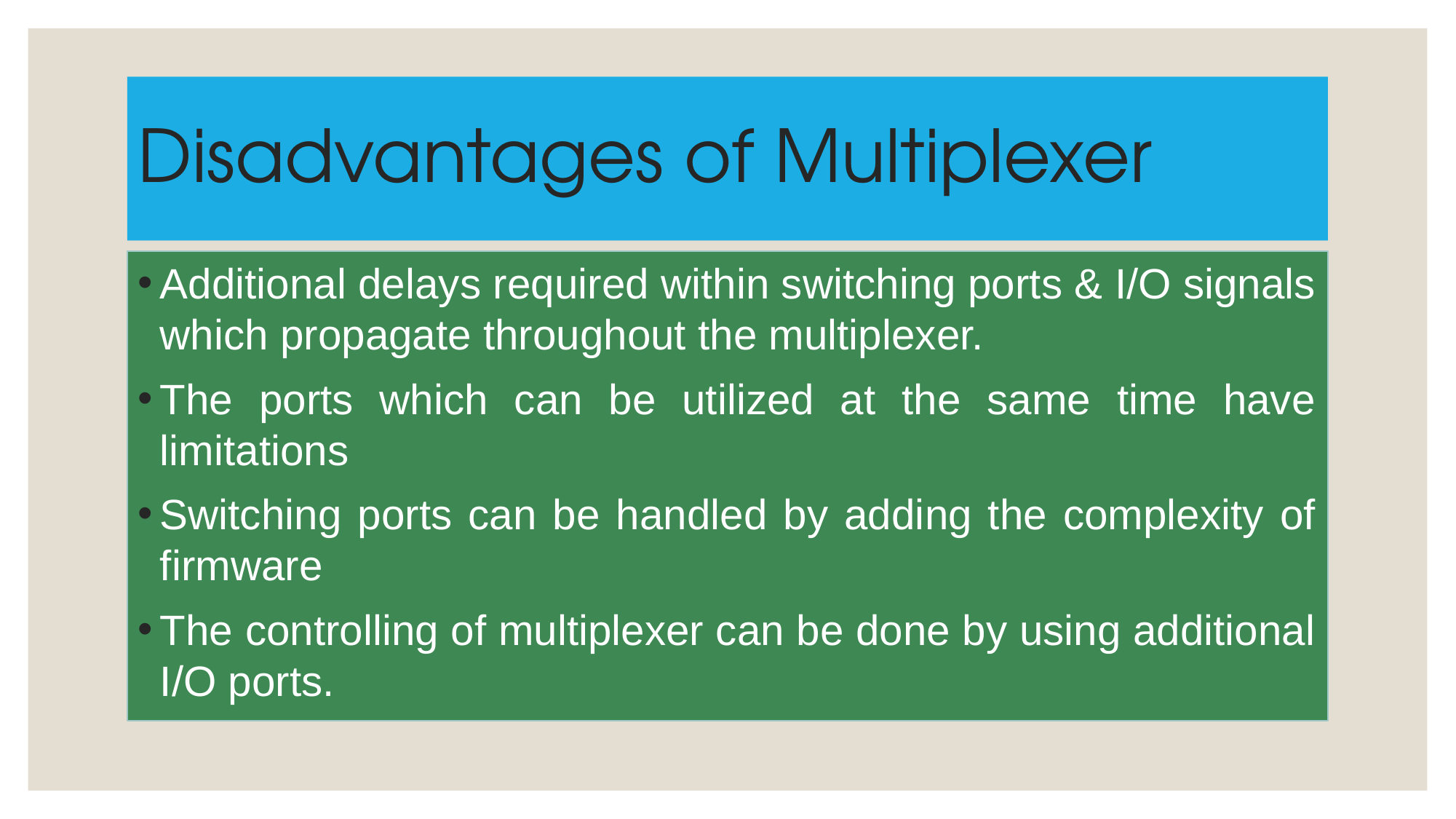

# Disadvantages of Multiplexer
Additional delays required within switching ports & I/O signals which propagate throughout the multiplexer.
The ports which can be utilized at the same time have limitations
Switching ports can be handled by adding the complexity of firmware
The controlling of multiplexer can be done by using additional I/O ports.